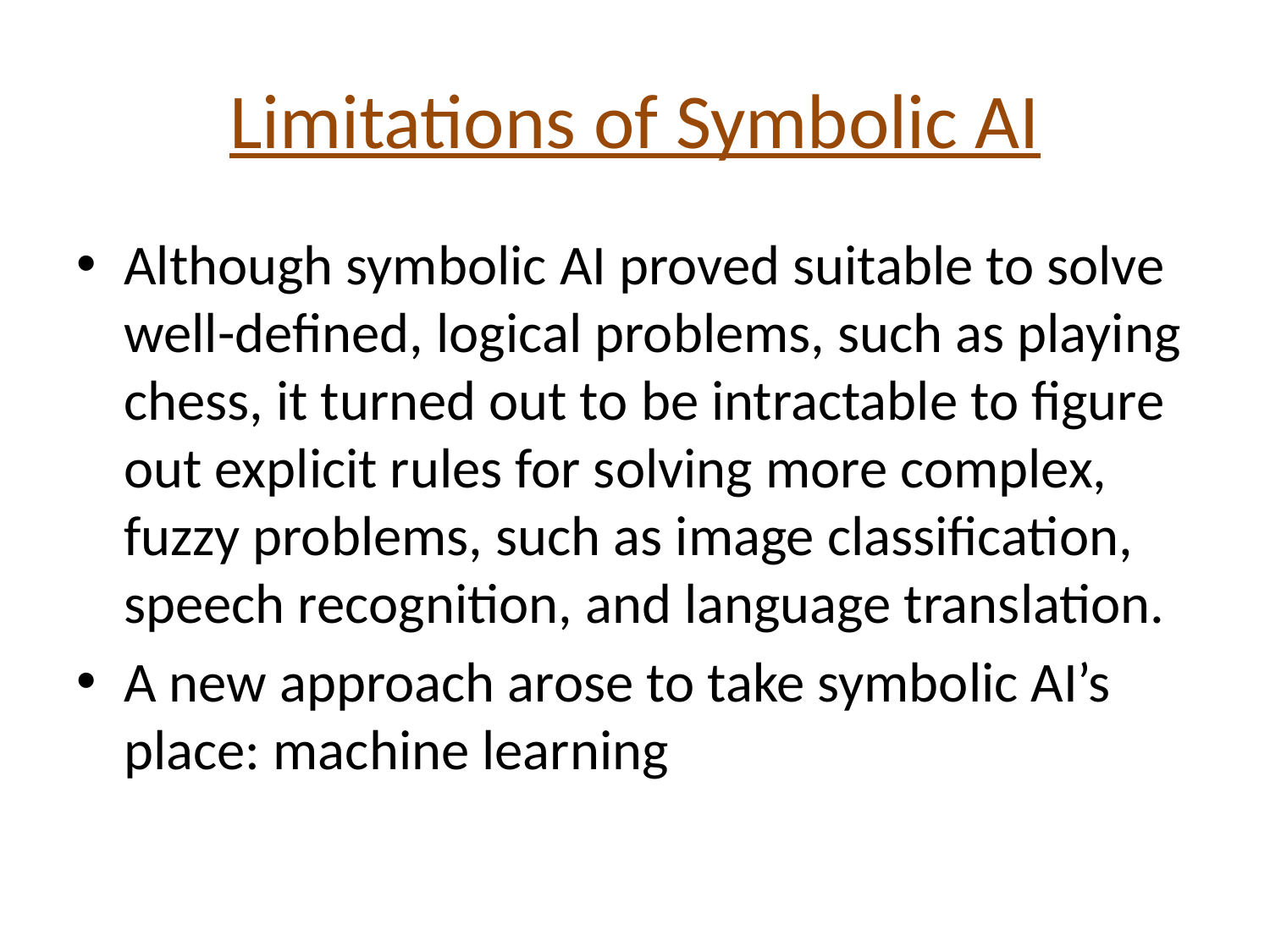

# Limitations of Symbolic AI
Although symbolic AI proved suitable to solve well-defined, logical problems, such as playing chess, it turned out to be intractable to figure out explicit rules for solving more complex, fuzzy problems, such as image classification, speech recognition, and language translation.
A new approach arose to take symbolic AI’s place: machine learning